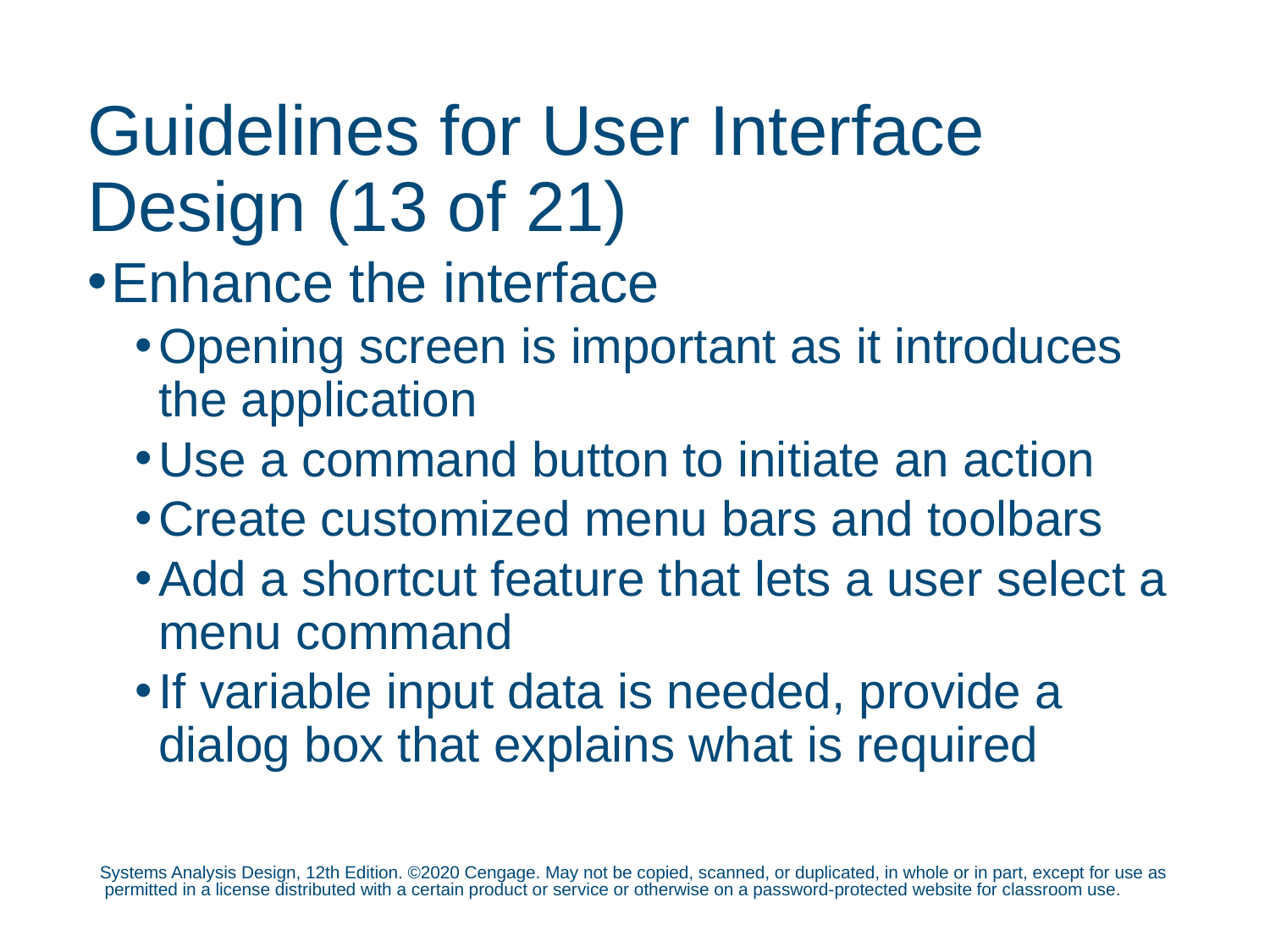

# Guidelines for User Interface Design (13 of 21)
Enhance the interface
Opening screen is important as it introduces the application
Use a command button to initiate an action
Create customized menu bars and toolbars
Add a shortcut feature that lets a user select a menu command
If variable input data is needed, provide a dialog box that explains what is required

Systems Analysis Design, 12th Edition. ©2020 Cengage. May not be copied, scanned, or duplicated, in whole or in part, except for use as permitted in a license distributed with a certain product or service or otherwise on a password-protected website for classroom use.